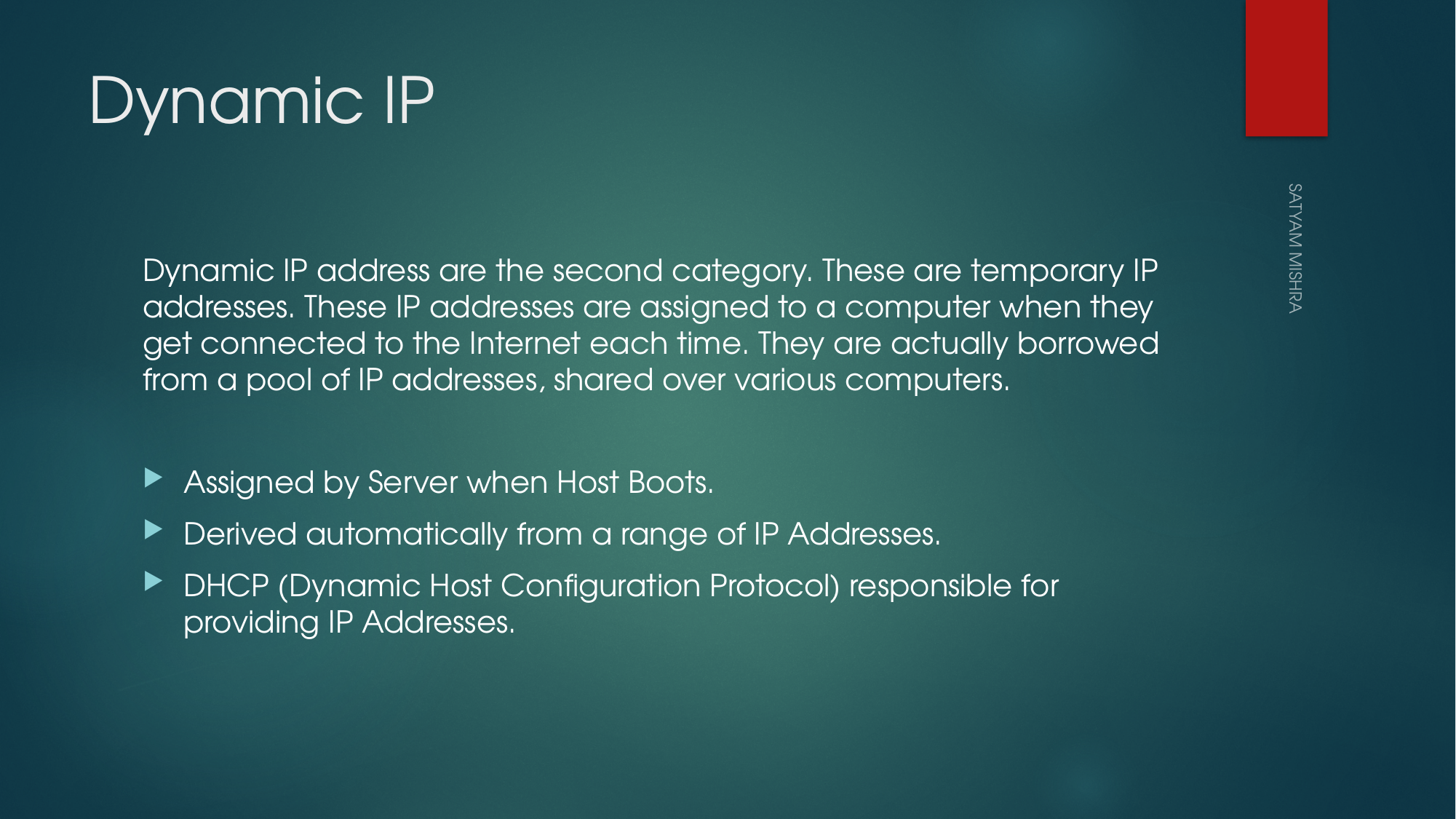

# Dynamic IP
Dynamic IP address are the second category. These are temporary IP addresses. These IP addresses are assigned to a computer when they get connected to the Internet each time. They are actually borrowed from a pool of IP addresses, shared over various computers.

Assigned by Server when Host Boots.
Derived automatically from a range of IP Addresses.
DHCP (Dynamic Host Configuration Protocol) responsible for providing IP Addresses.
SATYAM MISHRA